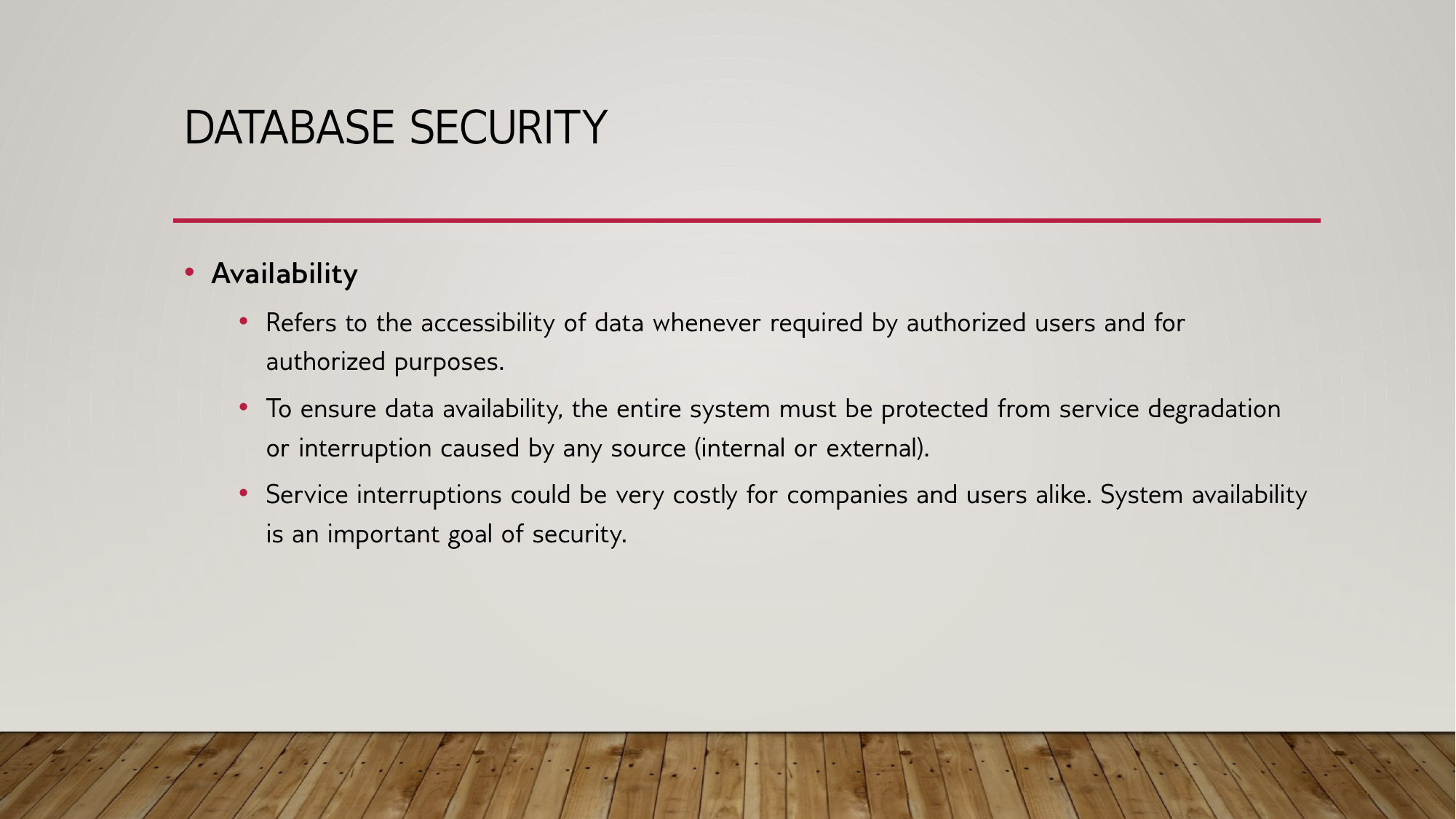

# Database Security
Availability
Refers to the accessibility of data whenever required by authorized users and for authorized purposes.
To ensure data availability, the entire system must be protected from service degradation or interruption caused by any source (internal or external).
Service interruptions could be very costly for companies and users alike. System availability is an important goal of security.